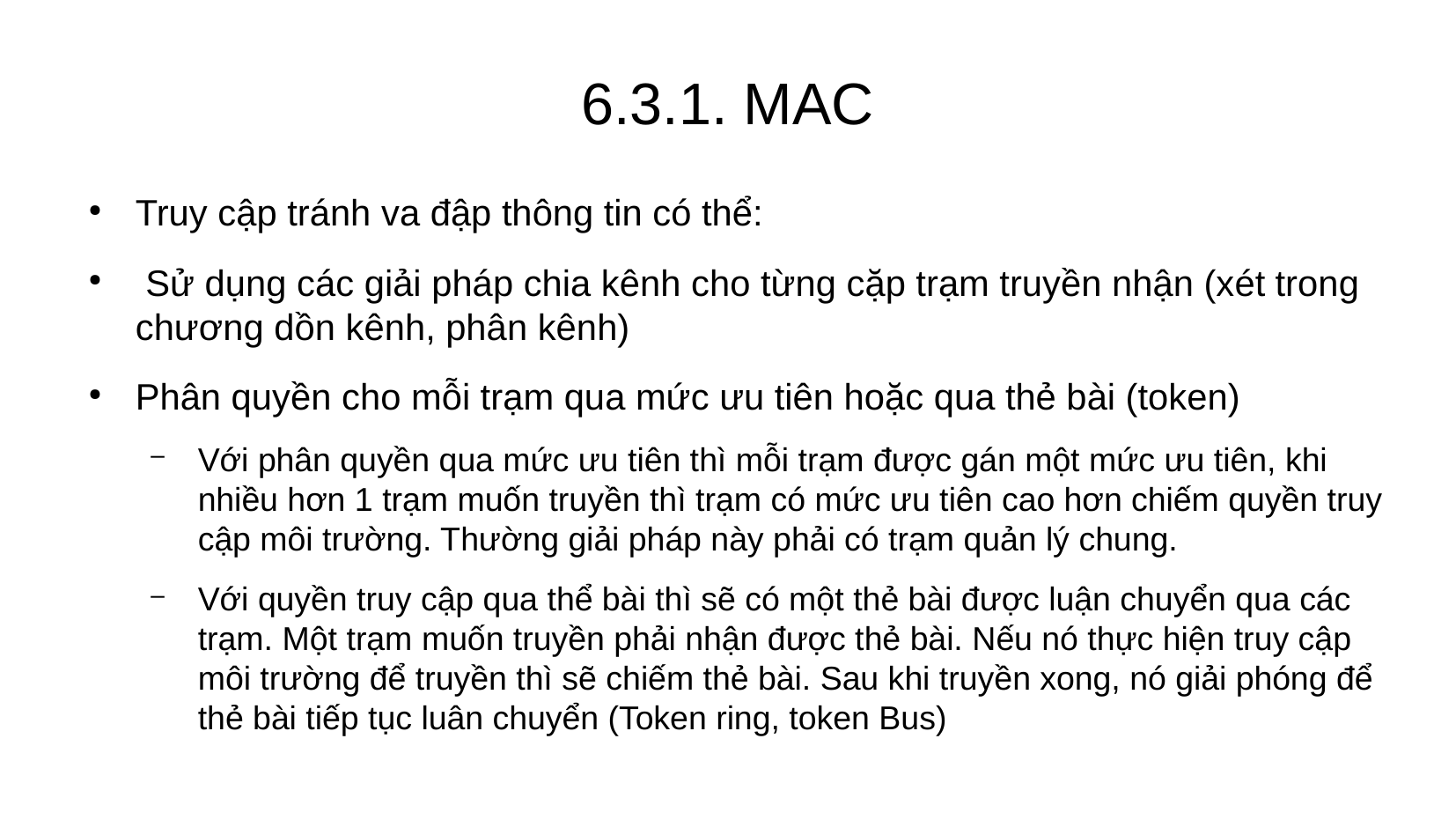

# 6.3.1. MAC
Truy cập tránh va đập thông tin có thể:
 Sử dụng các giải pháp chia kênh cho từng cặp trạm truyền nhận (xét trong chương dồn kênh, phân kênh)
Phân quyền cho mỗi trạm qua mức ưu tiên hoặc qua thẻ bài (token)
Với phân quyền qua mức ưu tiên thì mỗi trạm được gán một mức ưu tiên, khi nhiều hơn 1 trạm muốn truyền thì trạm có mức ưu tiên cao hơn chiếm quyền truy cập môi trường. Thường giải pháp này phải có trạm quản lý chung.
Với quyền truy cập qua thể bài thì sẽ có một thẻ bài được luận chuyển qua các trạm. Một trạm muốn truyền phải nhận được thẻ bài. Nếu nó thực hiện truy cập môi trường để truyền thì sẽ chiếm thẻ bài. Sau khi truyền xong, nó giải phóng để thẻ bài tiếp tục luân chuyển (Token ring, token Bus)